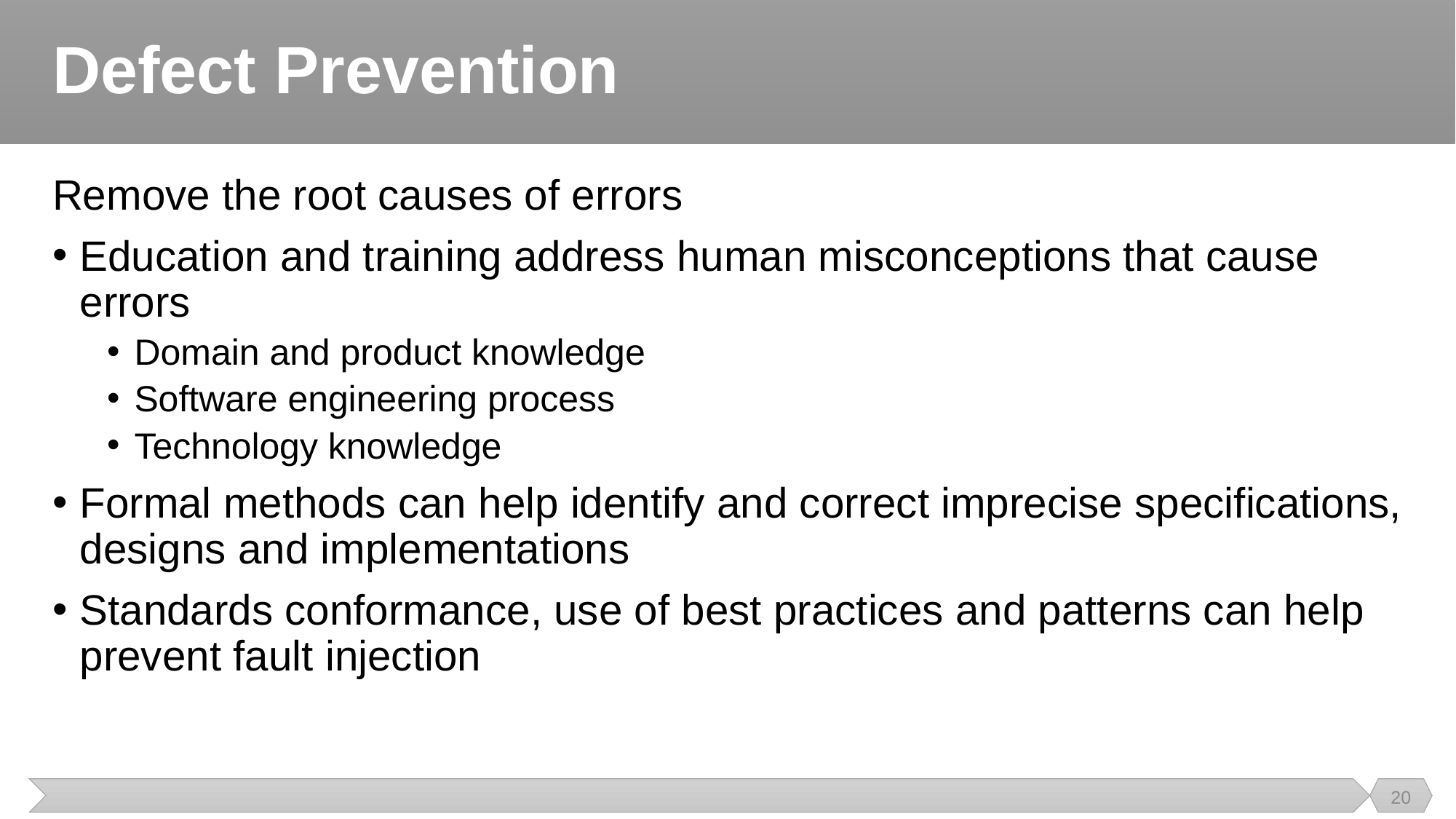

# Defect Prevention
Remove the root causes of errors
Education and training address human misconceptions that cause errors
Domain and product knowledge
Software engineering process
Technology knowledge
Formal methods can help identify and correct imprecise specifications, designs and implementations
Standards conformance, use of best practices and patterns can help prevent fault injection
20